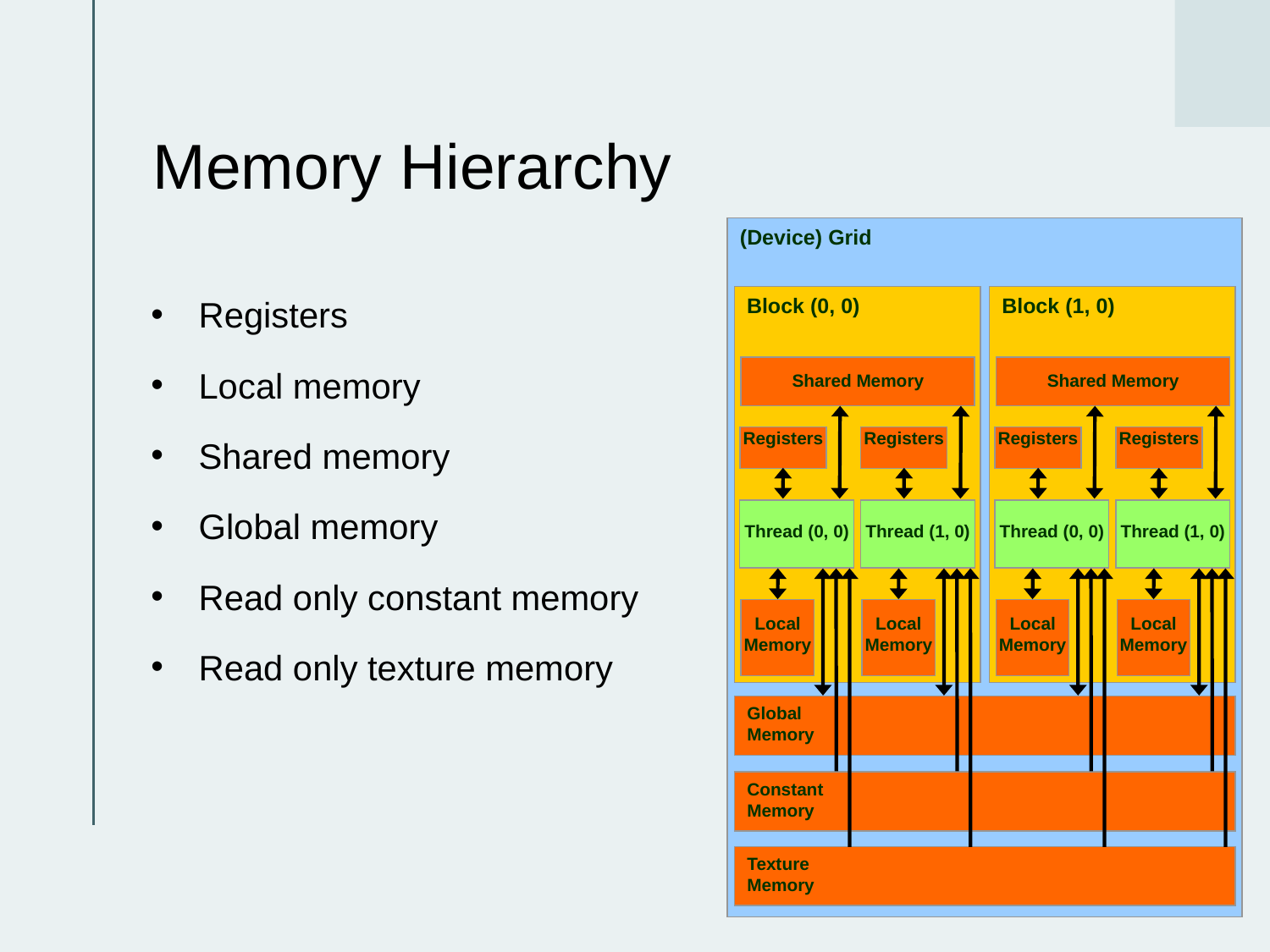

# Memory Hierarchy

(Device) Grid
Block (0, 0)
Block (1, 0)
Shared Memory
Shared Memory

Registers
Registers
Registers
Registers

Thread (0, 0)
Thread (1, 0)
Thread (0, 0)
Thread (1, 0)

Local
Memory
Local
Memory
Local
Memory
Local
Memory
Global
Memory
Constant
Memory
Texture
Memory
Registers
Local memory
Shared memory
Global memory
Read only constant memory
Read only texture memory